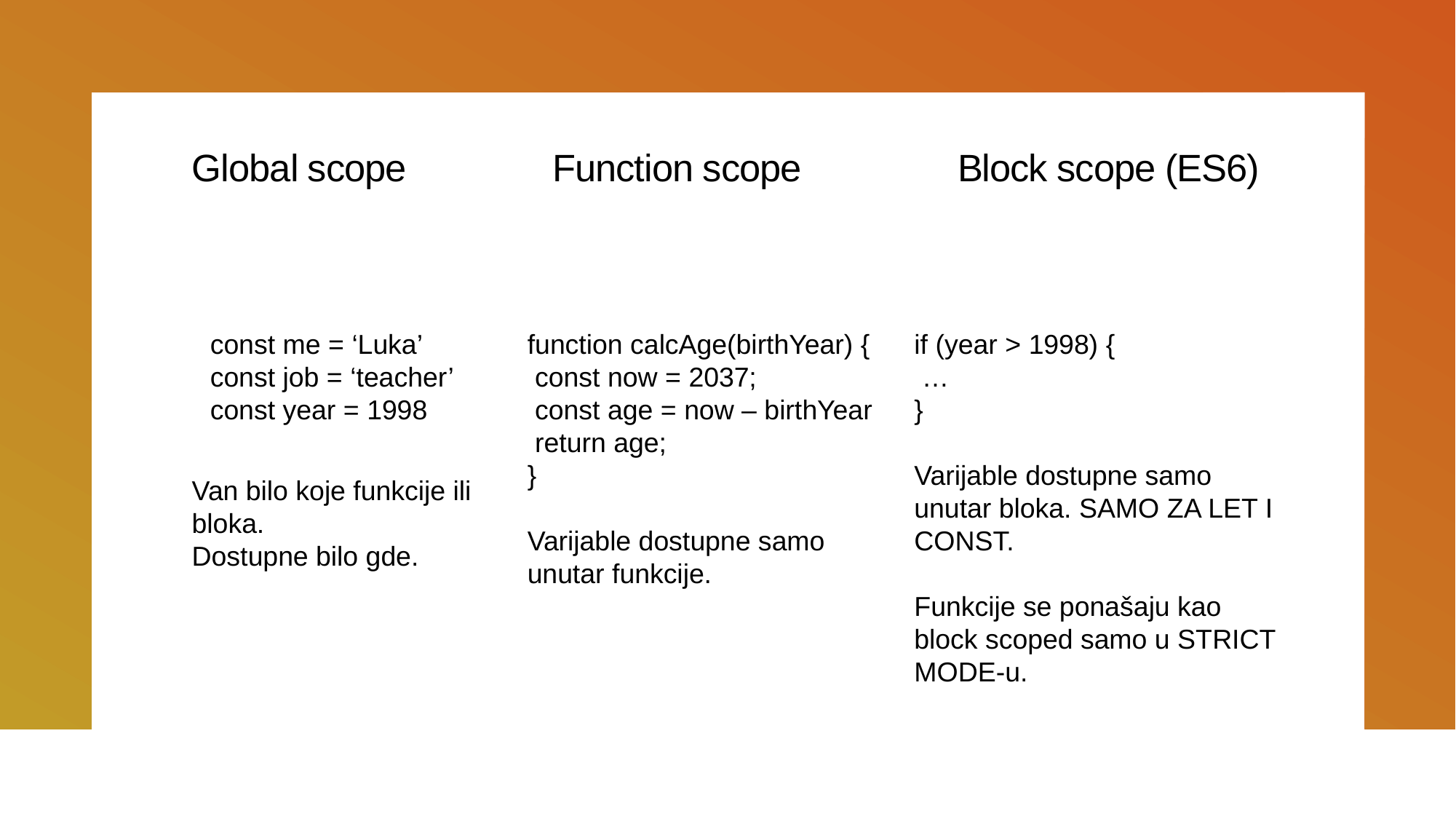

# Global scope               Function scope                Block scope (ES6)

const me = ‘Luka’
const job = ‘teacher’
const year = 1998

function calcAge(birthYear) {
 const now = 2037;
 const age = now – birthYear
 return age;
}

Varijable dostupne samo unutar funkcije.

if (year > 1998) {
 …
}

Varijable dostupne samo unutar bloka. SAMO ZA LET I CONST.

Funkcije se ponašaju kao block scoped samo u STRICT MODE-u.

Van bilo koje funkcije ili bloka.
Dostupne bilo gde.